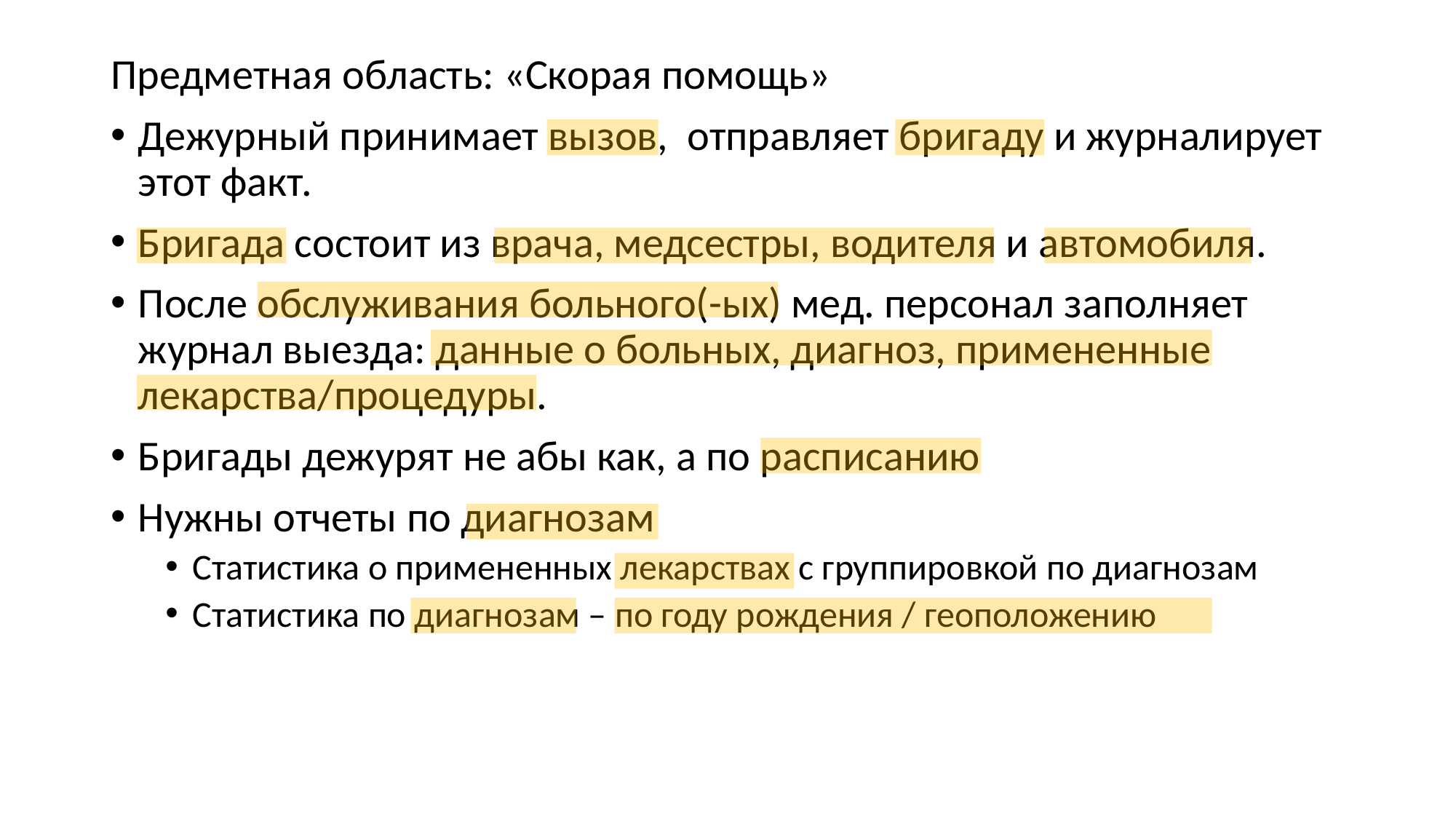

Предметная область: «Скорая помощь»
Дежурный принимает вызов,  отправляет бригаду и журналирует этот факт.
Бригада состоит из врача, медсестры, водителя и автомобиля.
После обслуживания больного(-ых) мед. персонал заполняет журнал выезда: данные о больных, диагноз, примененные лекарства/процедуры.
Бригады дежурят не абы как, а по расписанию
Нужны отчеты по диагнозам
Статистика о примененных лекарствах с группировкой по диагнозам
Статистика по диагнозам – по году рождения / геоположению